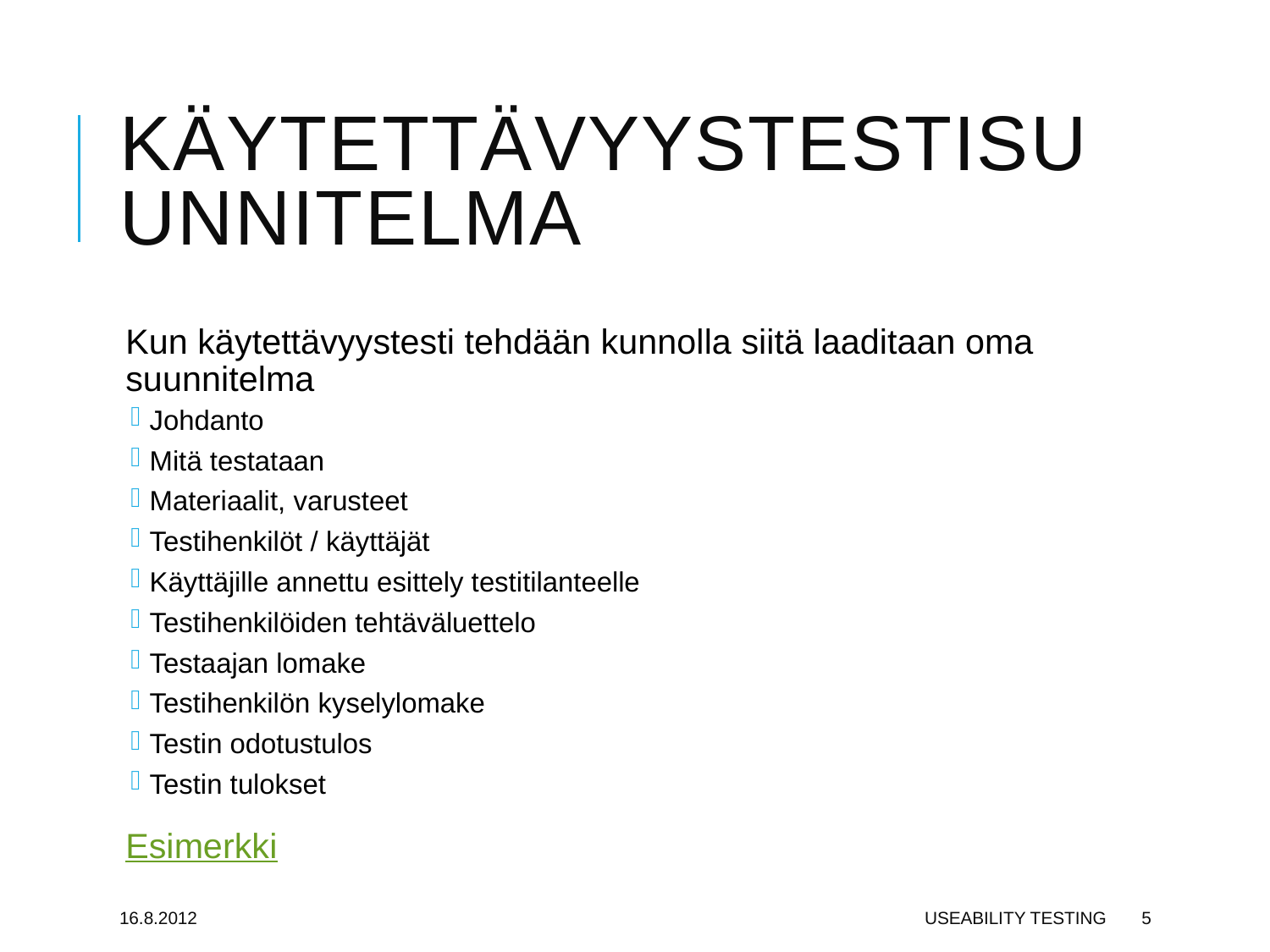

# Käytettävyystestisuunnitelma
Kun käytettävyystesti tehdään kunnolla siitä laaditaan oma suunnitelma
Johdanto
Mitä testataan
Materiaalit, varusteet
Testihenkilöt / käyttäjät
Käyttäjille annettu esittely testitilanteelle
Testihenkilöiden tehtäväluettelo
Testaajan lomake
Testihenkilön kyselylomake
Testin odotustulos
Testin tulokset
Esimerkki
16.8.2012
Useability testing
5